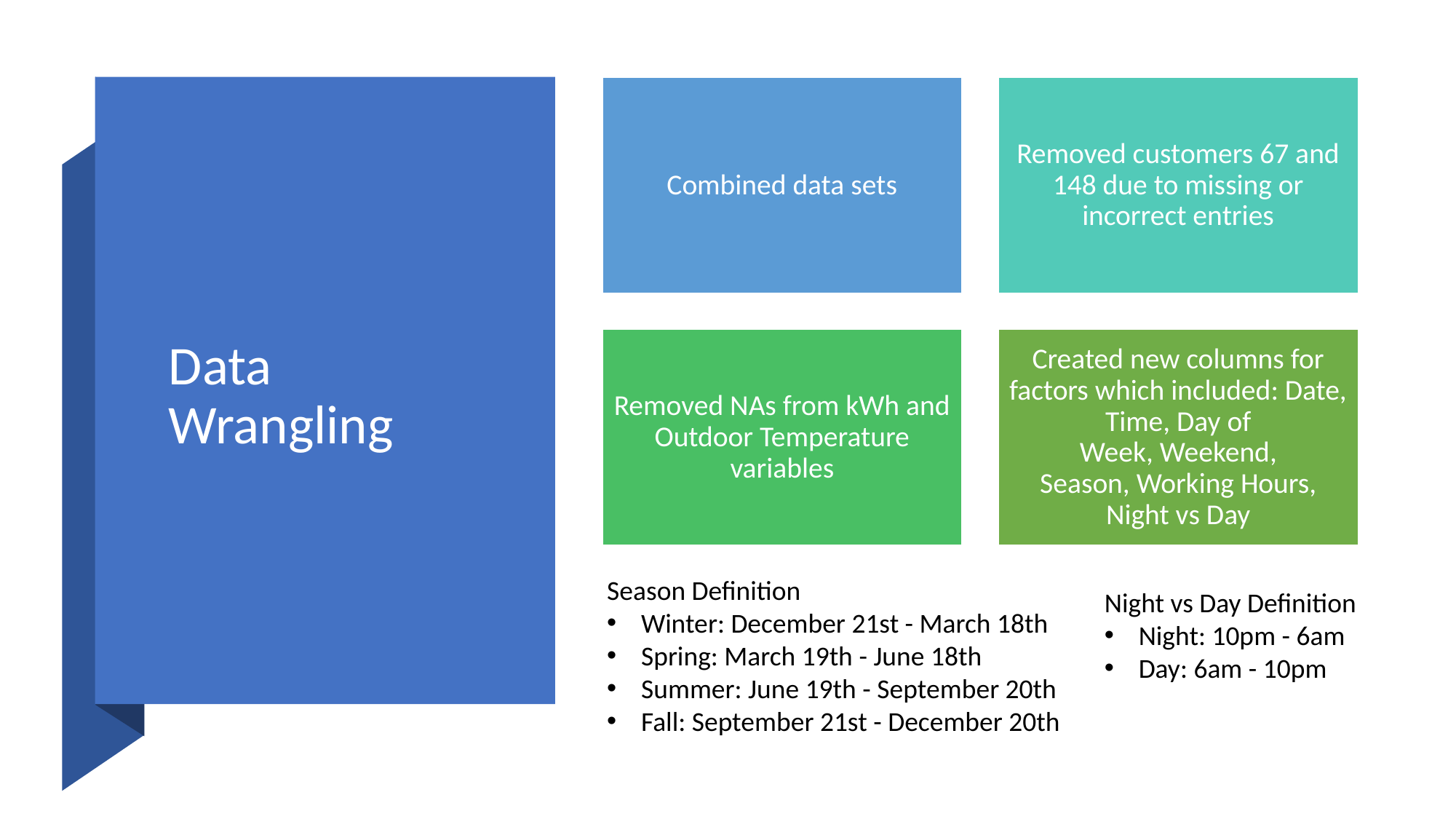

Combined data sets
Removed customers 67 and 148 due to missing or incorrect entries
Removed NAs from kWh and Outdoor Temperature variables
Created new columns for factors which included: Date, Time, Day of Week, Weekend, Season, Working Hours, Night vs Day

# Data Wrangling
Season Definition
Winter: December 21st - March 18th
Spring: March 19th - June 18th
Summer: June 19th - September 20th
Fall: September 21st - December 20th

Night vs Day Definition
Night: 10pm - 6am
Day: 6am - 10pm